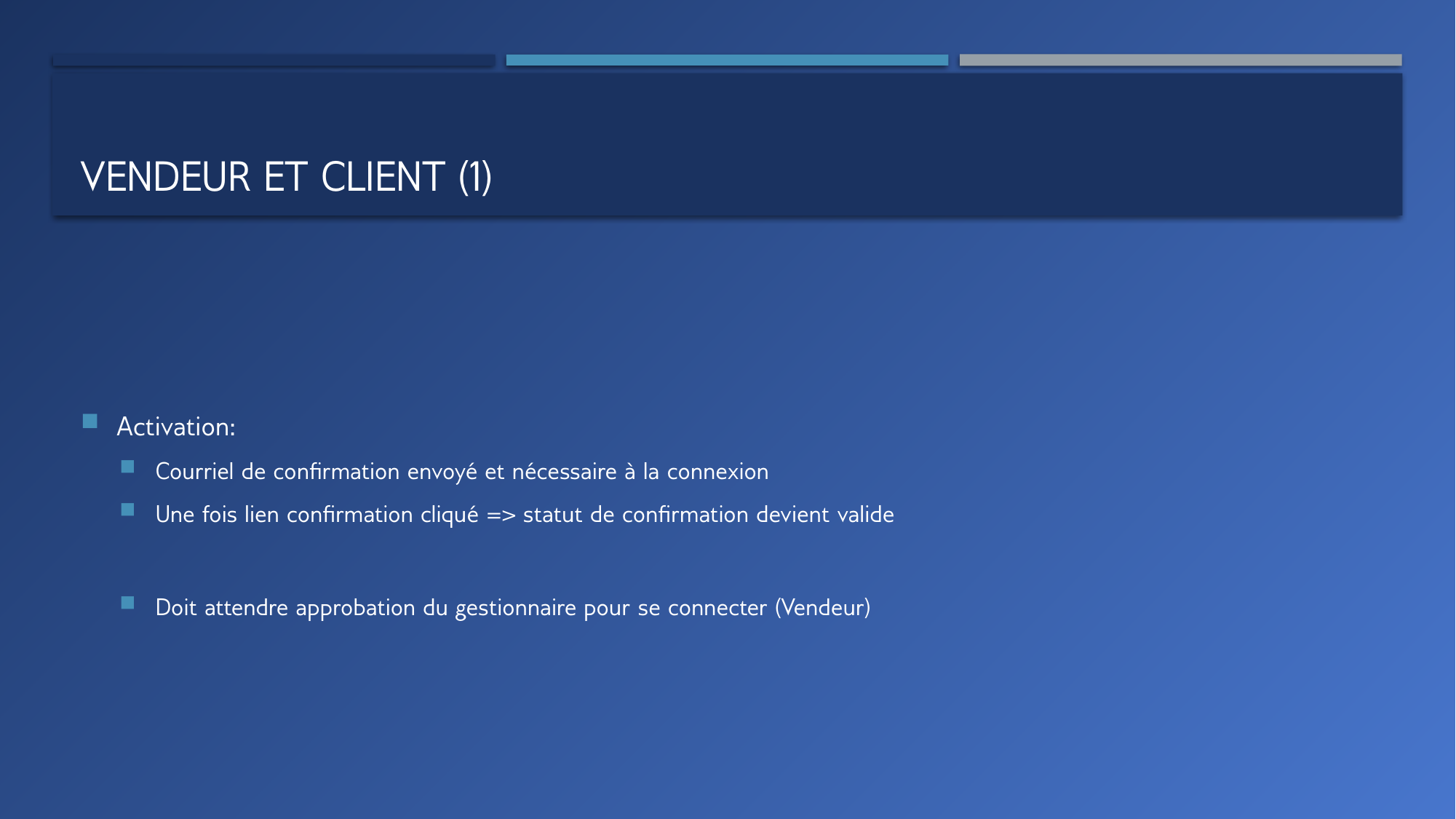

# Vendeur et client (1)
Activation:
Courriel de confirmation envoyé et nécessaire à la connexion
Une fois lien confirmation cliqué => statut de confirmation devient valide

Doit attendre approbation du gestionnaire pour se connecter (Vendeur)